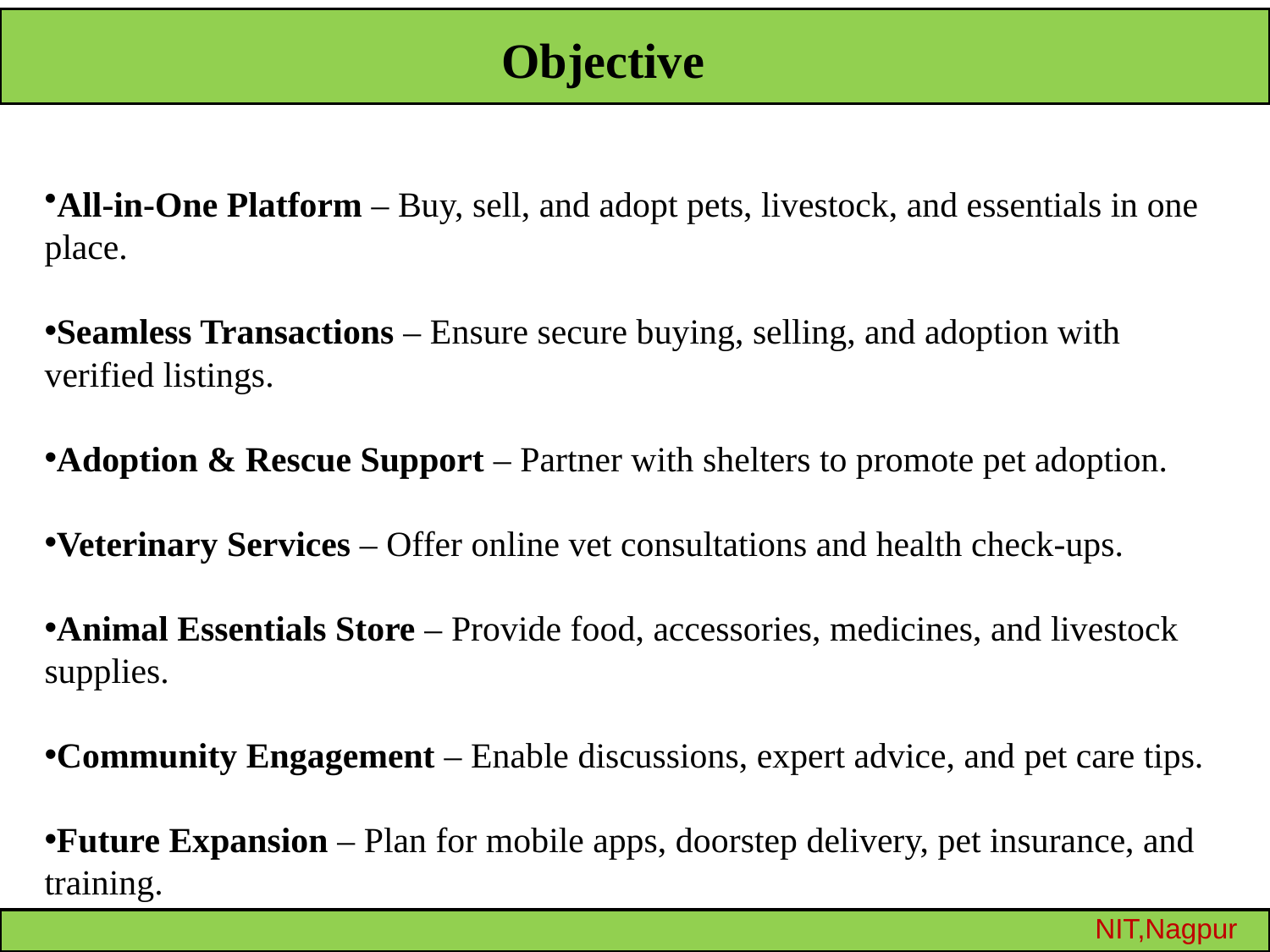

# Objective
All-in-One Platform – Buy, sell, and adopt pets, livestock, and essentials in one place.

Seamless Transactions – Ensure secure buying, selling, and adoption with verified listings.

Adoption & Rescue Support – Partner with shelters to promote pet adoption.

Veterinary Services – Offer online vet consultations and health check-ups.

Animal Essentials Store – Provide food, accessories, medicines, and livestock supplies.

Community Engagement – Enable discussions, expert advice, and pet care tips.

Future Expansion – Plan for mobile apps, doorstep delivery, pet insurance, and training.

      NIT,Nagpur